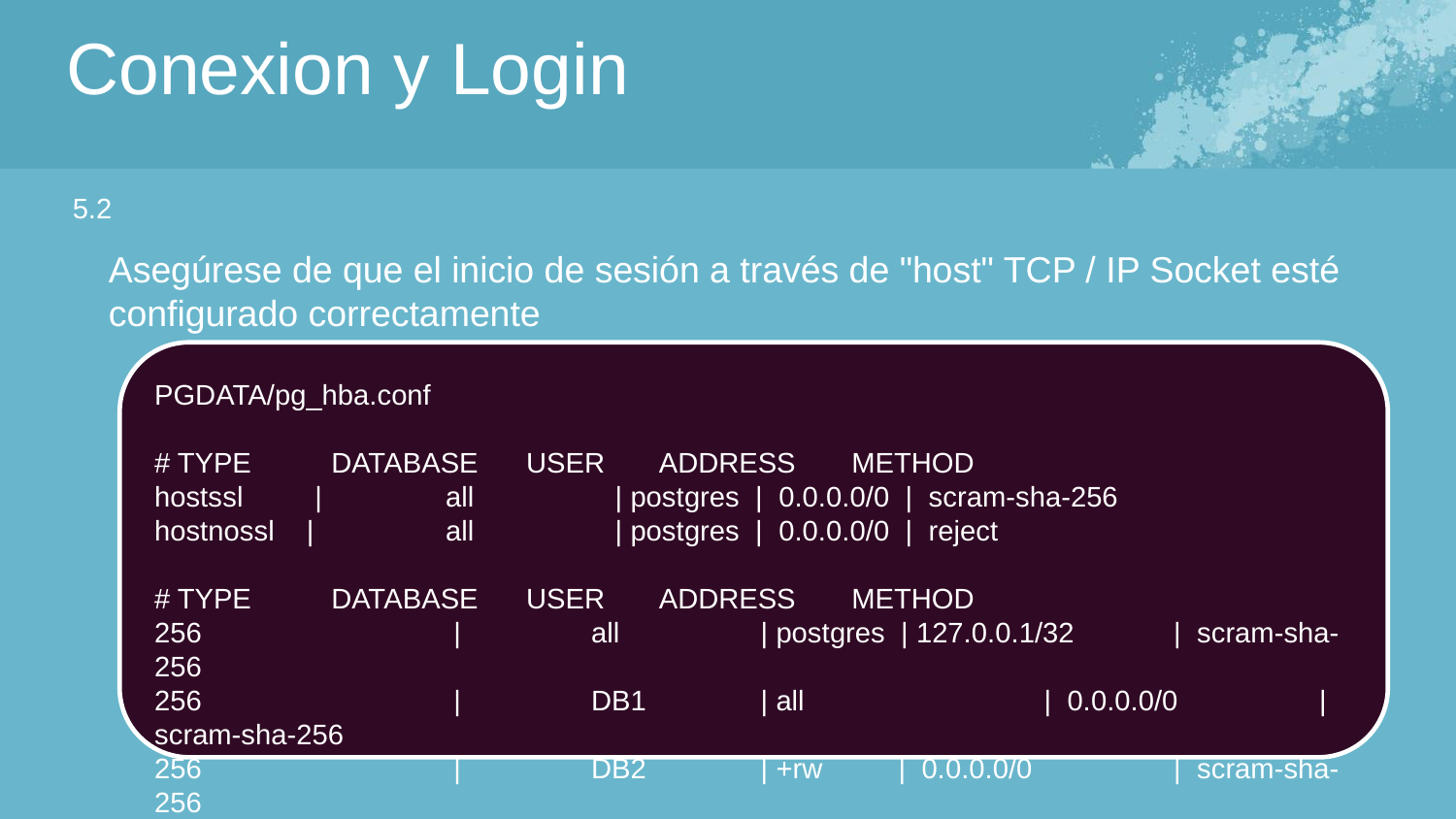

Conexion y Login
5.2
Asegúrese de que el inicio de sesión a través de "host" TCP / IP Socket esté configurado correctamente
PGDATA/pg_hba.conf

# TYPE          DATABASE      USER       ADDRESS       METHOD
hostssl         |	all	   | postgres  |  0.0.0.0/0  |  scram-sha-256
hostnossl    |	all	   | postgres  |  0.0.0.0/0  |  reject

# TYPE          DATABASE      USER       ADDRESS       METHOD
256		 |	all	   | postgres  | 127.0.0.1/32 	|  scram-sha-256
256		 |	DB1	   | all		  |  0.0.0.0/0	|  scram-sha-256
256		 |	DB2	   | +rw	  |  0.0.0.0/0 	|  scram-sha-256